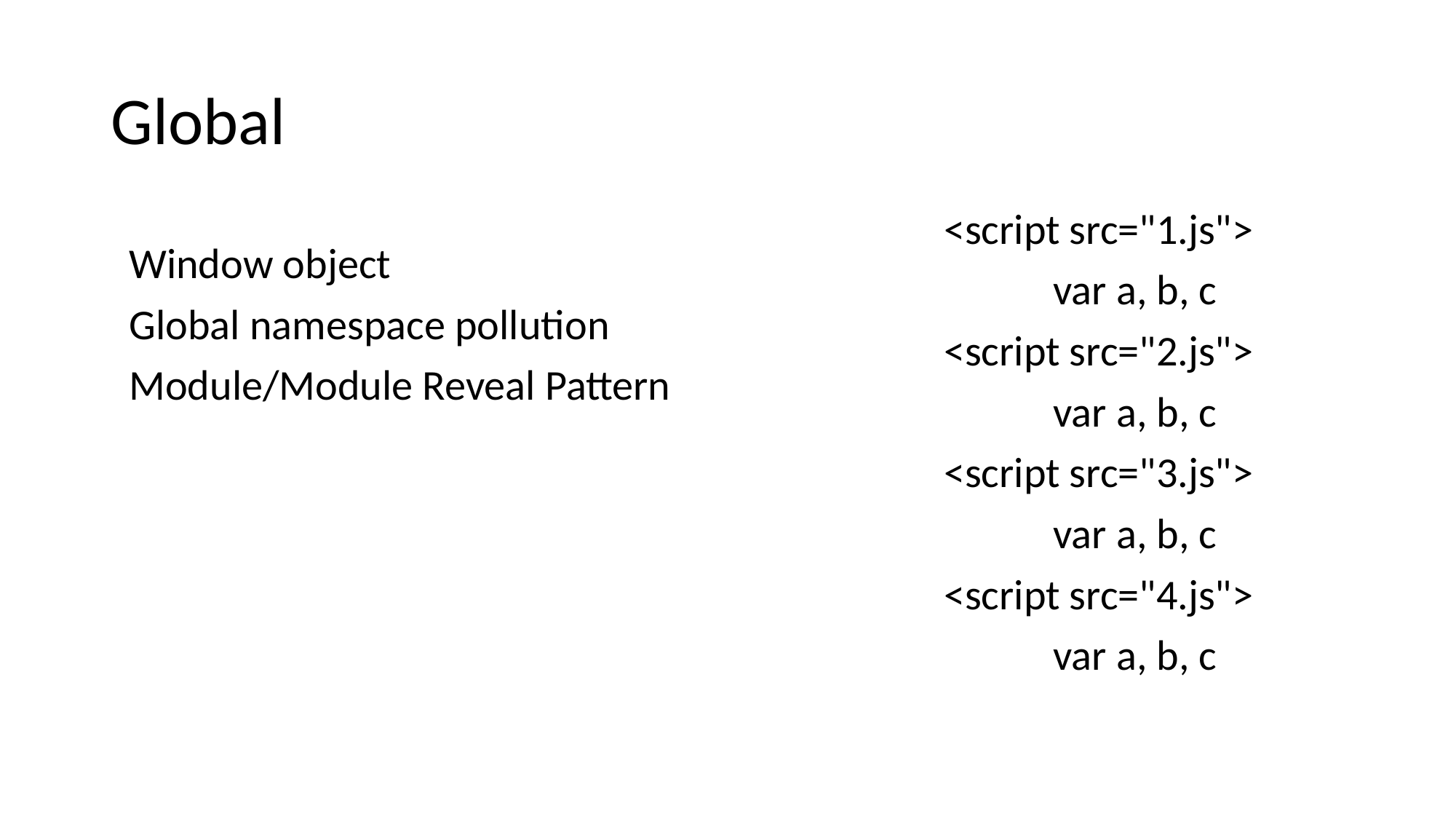

# Global
<script src="1.js">
	var a, b, c
<script src="2.js">
	var a, b, c
<script src="3.js">
	var a, b, c
<script src="4.js">
	var a, b, c

Window object
Global namespace pollution
Module/Module Reveal Pattern